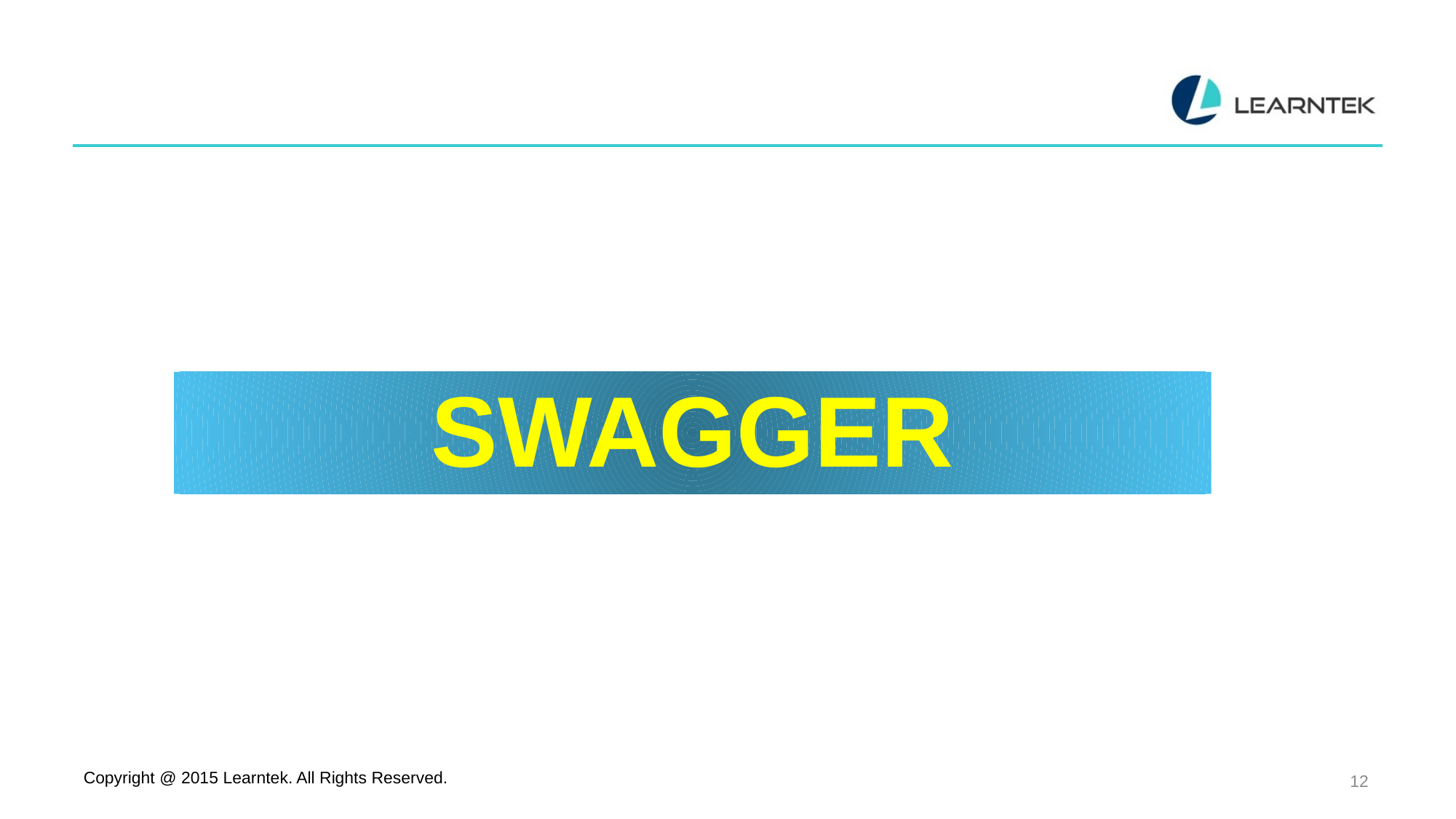

# SWAGGER
Copyright @ 2015 Learntek. All Rights Reserved.
12